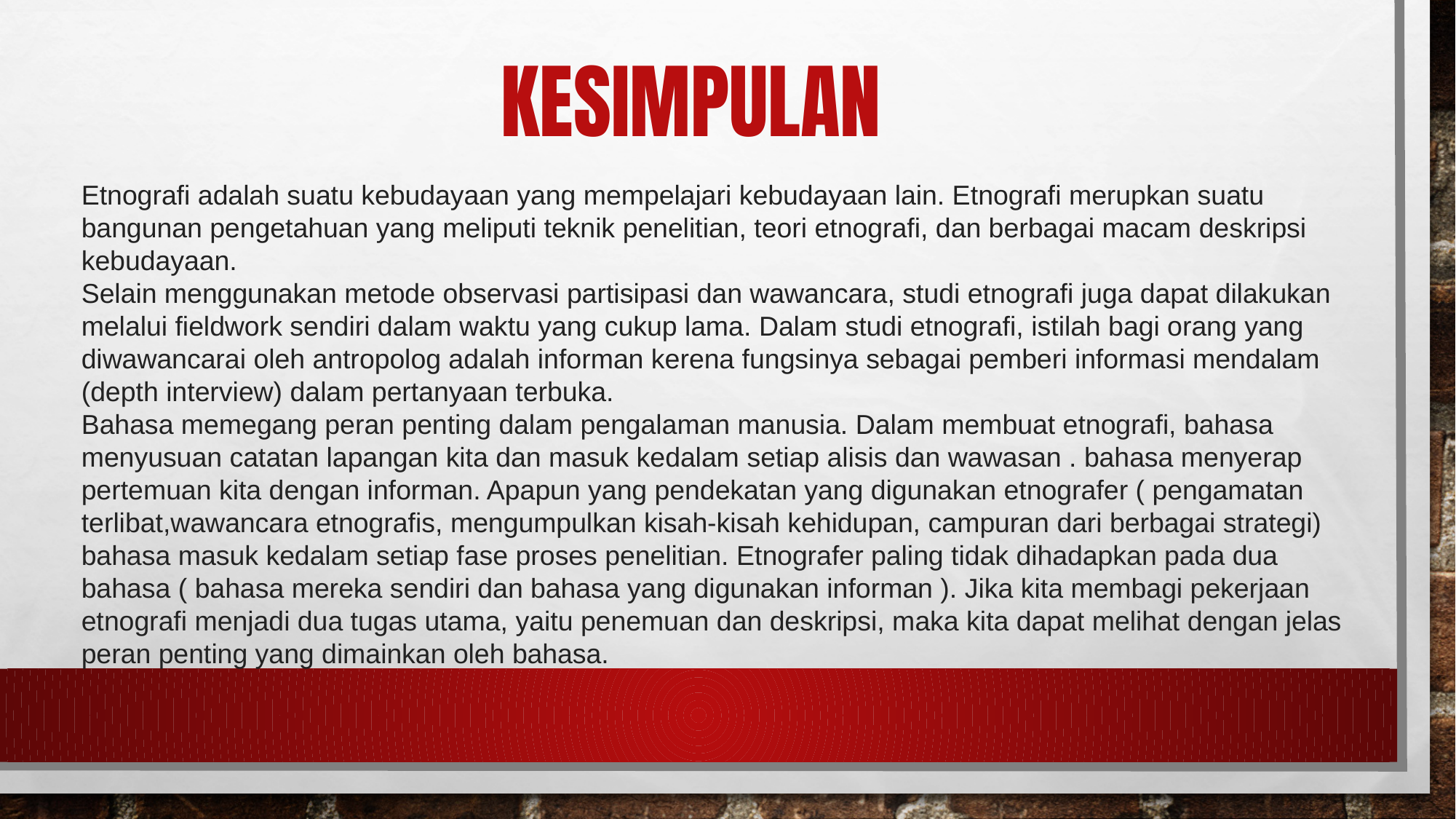

# kesimpulan
Etnografi adalah suatu kebudayaan yang mempelajari kebudayaan lain. Etnografi merupkan suatu bangunan pengetahuan yang meliputi teknik penelitian, teori etnografi, dan berbagai macam deskripsi kebudayaan.
Selain menggunakan metode observasi partisipasi dan wawancara, studi etnografi juga dapat dilakukan melalui fieldwork sendiri dalam waktu yang cukup lama. Dalam studi etnografi, istilah bagi orang yang diwawancarai oleh antropolog adalah informan kerena fungsinya sebagai pemberi informasi mendalam (depth interview) dalam pertanyaan terbuka.
Bahasa memegang peran penting dalam pengalaman manusia. Dalam membuat etnografi, bahasa menyusuan catatan lapangan kita dan masuk kedalam setiap alisis dan wawasan . bahasa menyerap pertemuan kita dengan informan. Apapun yang pendekatan yang digunakan etnografer ( pengamatan terlibat,wawancara etnografis, mengumpulkan kisah-kisah kehidupan, campuran dari berbagai strategi) bahasa masuk kedalam setiap fase proses penelitian. Etnografer paling tidak dihadapkan pada dua bahasa ( bahasa mereka sendiri dan bahasa yang digunakan informan ). Jika kita membagi pekerjaan etnografi menjadi dua tugas utama, yaitu penemuan dan deskripsi, maka kita dapat melihat dengan jelas peran penting yang dimainkan oleh bahasa.